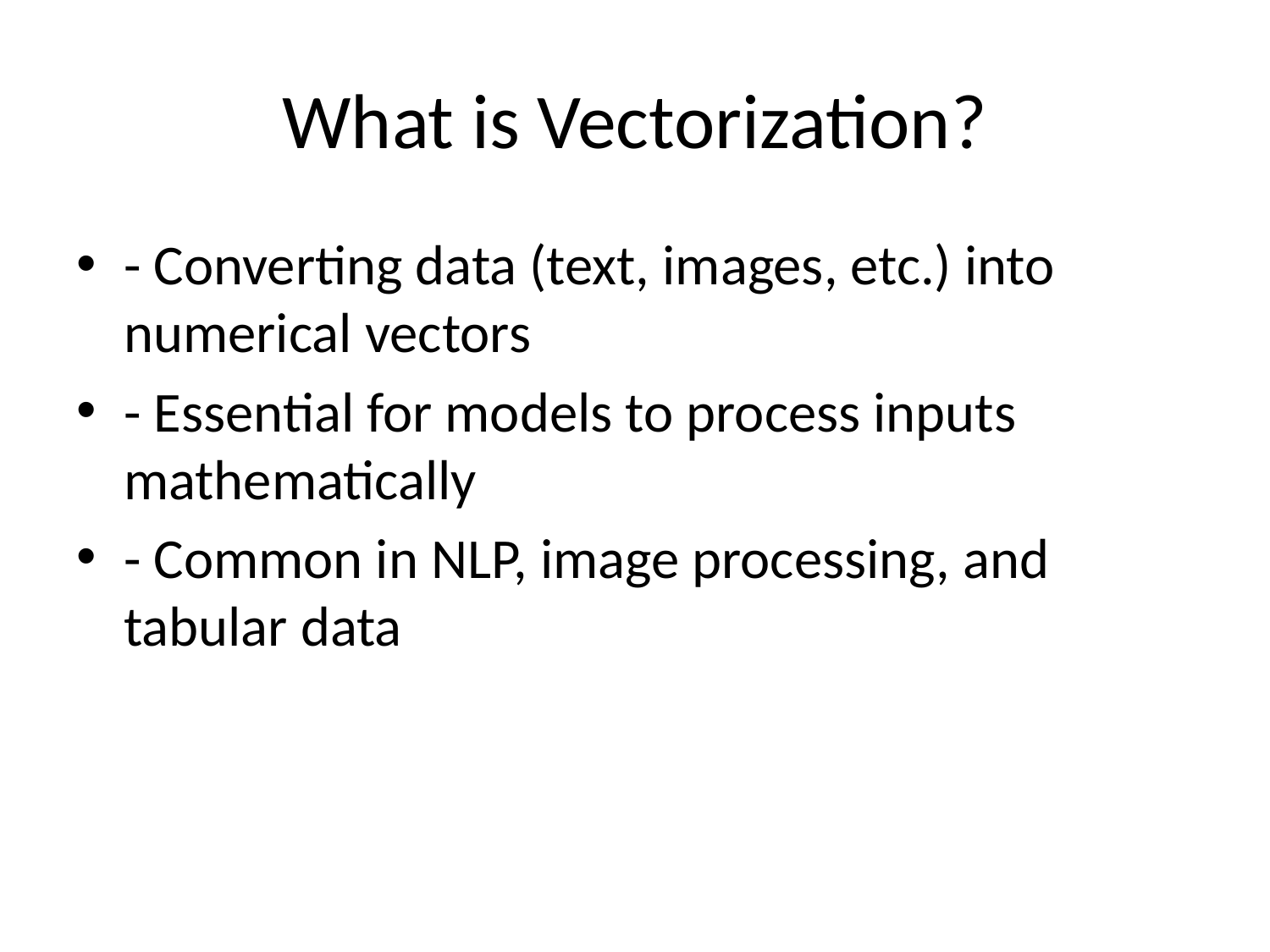

# What is Vectorization?
- Converting data (text, images, etc.) into numerical vectors
- Essential for models to process inputs mathematically
- Common in NLP, image processing, and tabular data